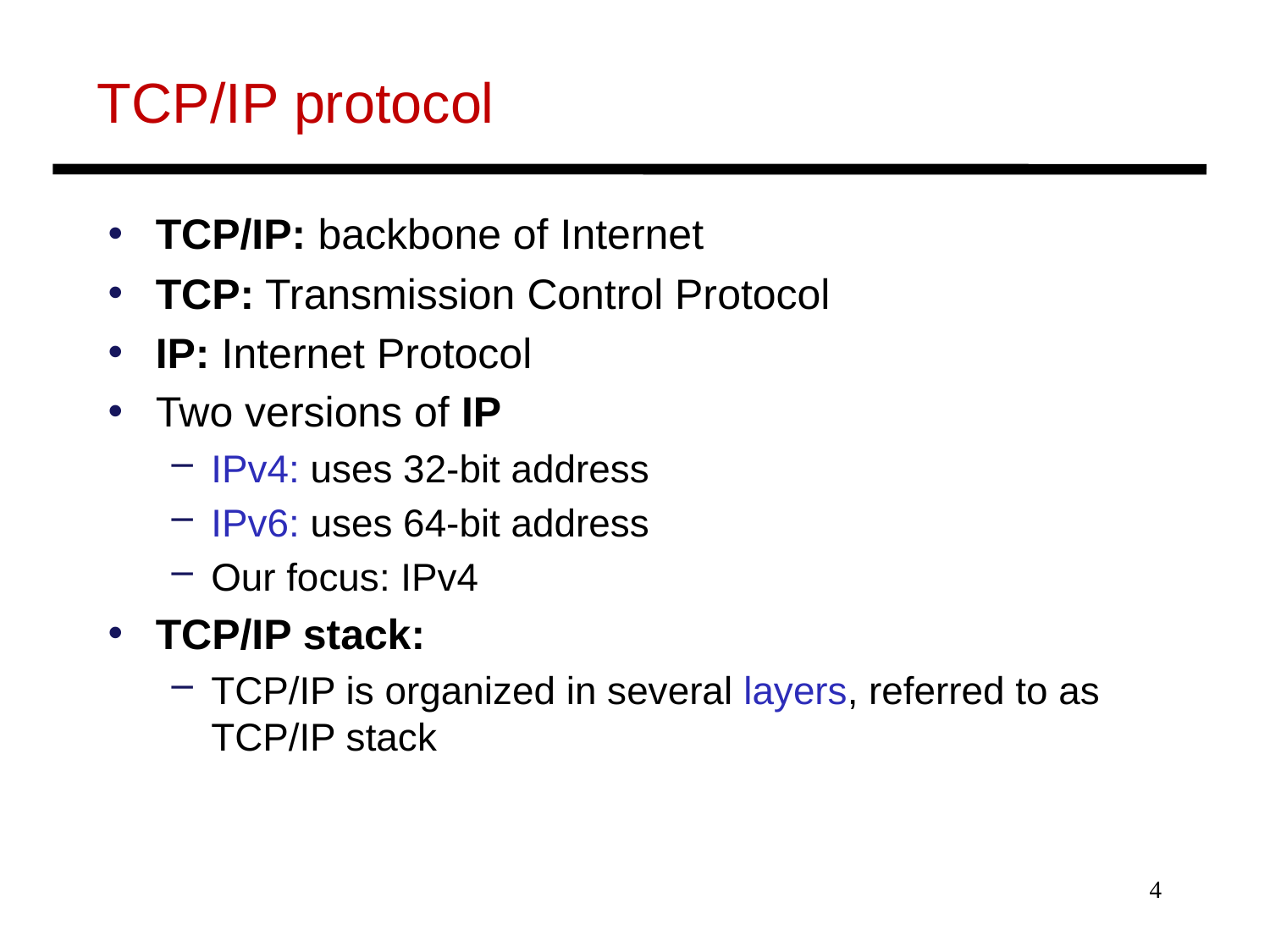

# TCP/IP protocol
TCP/IP: backbone of Internet
TCP: Transmission Control Protocol
IP: Internet Protocol
Two versions of IP
IPv4: uses 32-bit address
IPv6: uses 64-bit address
Our focus: IPv4
TCP/IP stack:
TCP/IP is organized in several layers, referred to as TCP/IP stack
4